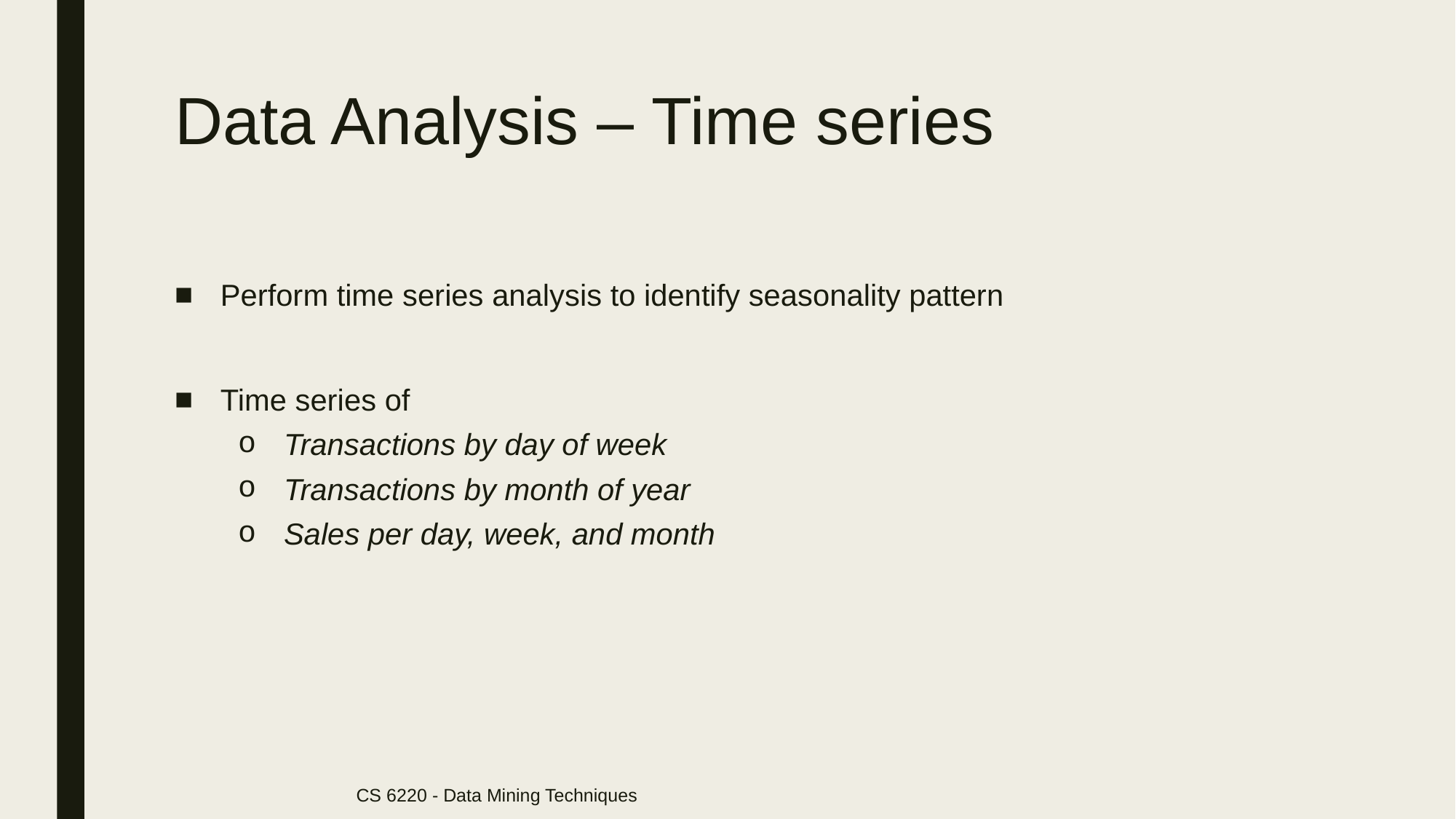

# Data Analysis – Time series
Perform time series analysis to identify seasonality pattern

Time series of
Transactions by day of week
Transactions by month of year
Sales per day, week, and month
CS 6220 - Data Mining Techniques